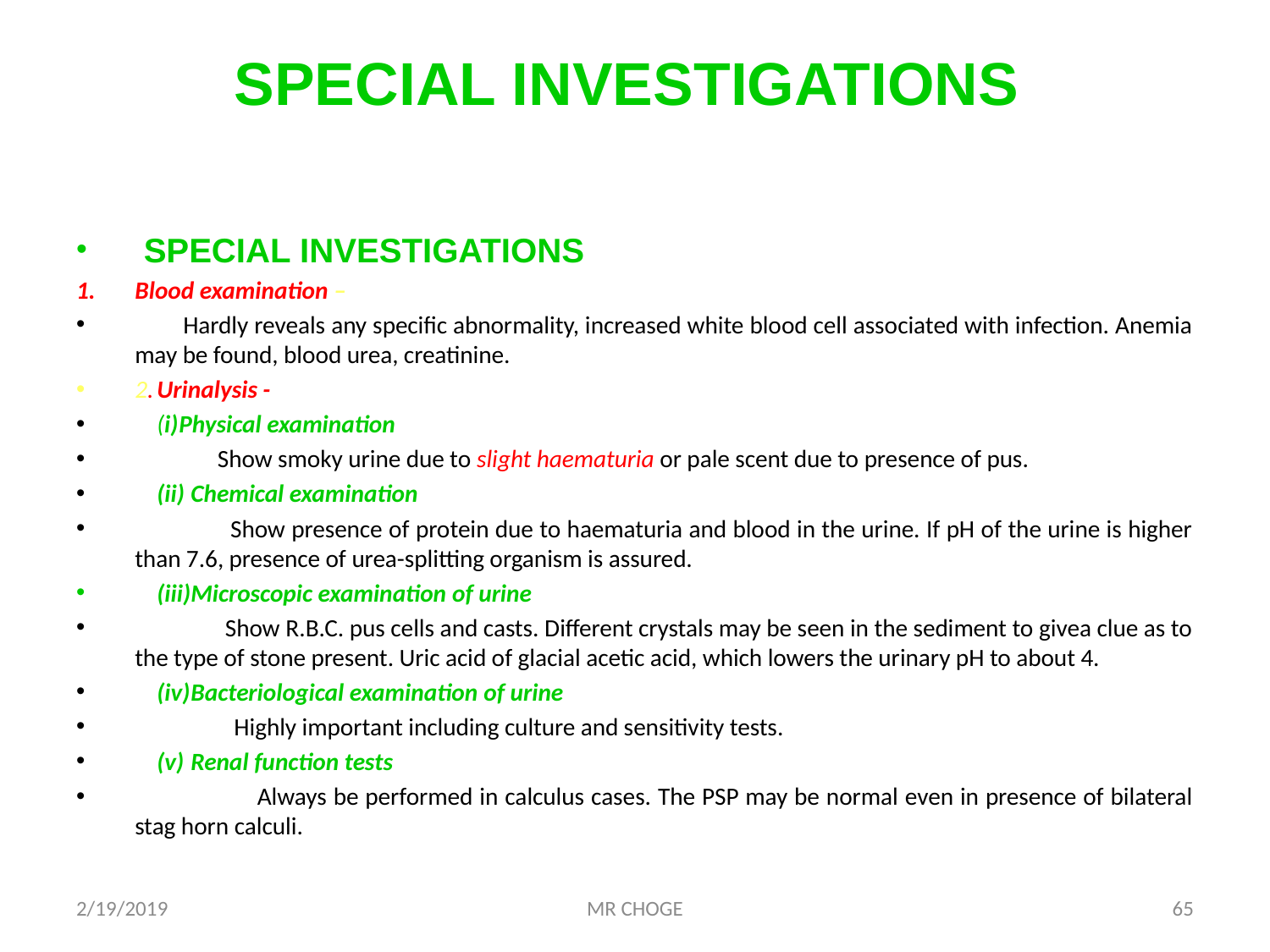

# SPECIAL INVESTIGATIONS
 SPECIAL INVESTIGATIONS
Blood examination –
        Hardly reveals any specific abnormality, increased white blood cell associated with infection. Anemia may be found, blood urea, creatinine.
2.	Urinalysis -
	(i)	Physical examination
               Show smoky urine due to slight haematuria or pale scent due to presence of pus.
	(ii)	Chemical examination
               Show presence of protein due to haematuria and blood in the urine. If pH of the urine is higher than 7.6, presence of urea-splitting organism is assured.
	(iii)	Microscopic examination of urine
                Show R.B.C. pus cells and casts. Different crystals may be seen in the sediment to givea clue as to the type of stone present. Uric acid of glacial acetic acid, which lowers the urinary pH to about 4.
	(iv)	Bacteriological examination of urine
                  Highly important including culture and sensitivity tests.
	(v)	Renal function tests
                  Always be performed in calculus cases. The PSP may be normal even in presence of bilateral stag horn calculi.
2/19/2019
MR CHOGE
65